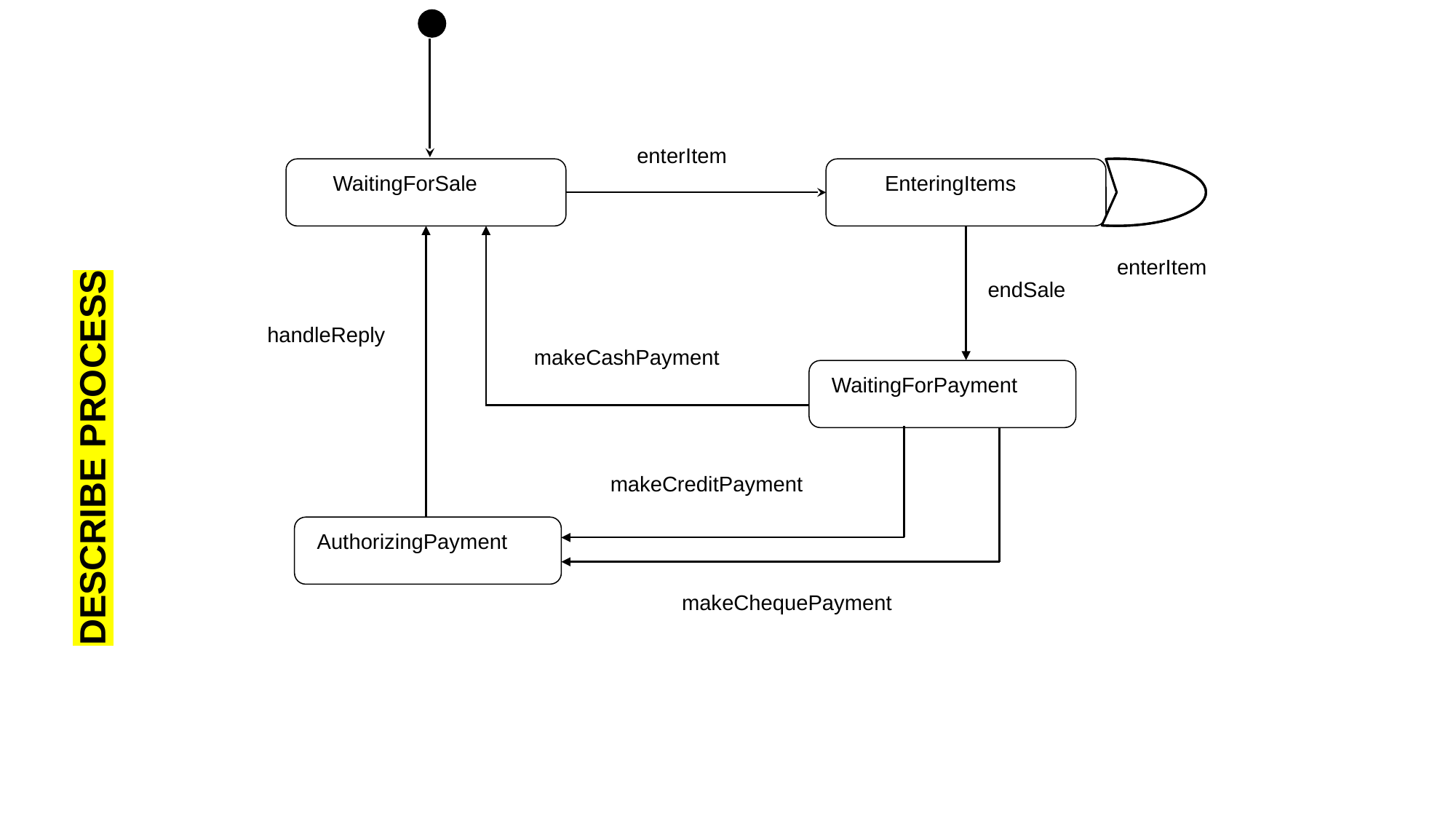

DESCRIBE PROCESS
enterItem

     WaitingForSale

       EnteringItems
enterItem

endSale
handleReply
makeCashPayment

 WaitingForPayment
makeCreditPayment

 AuthorizingPayment
makeChequePayment